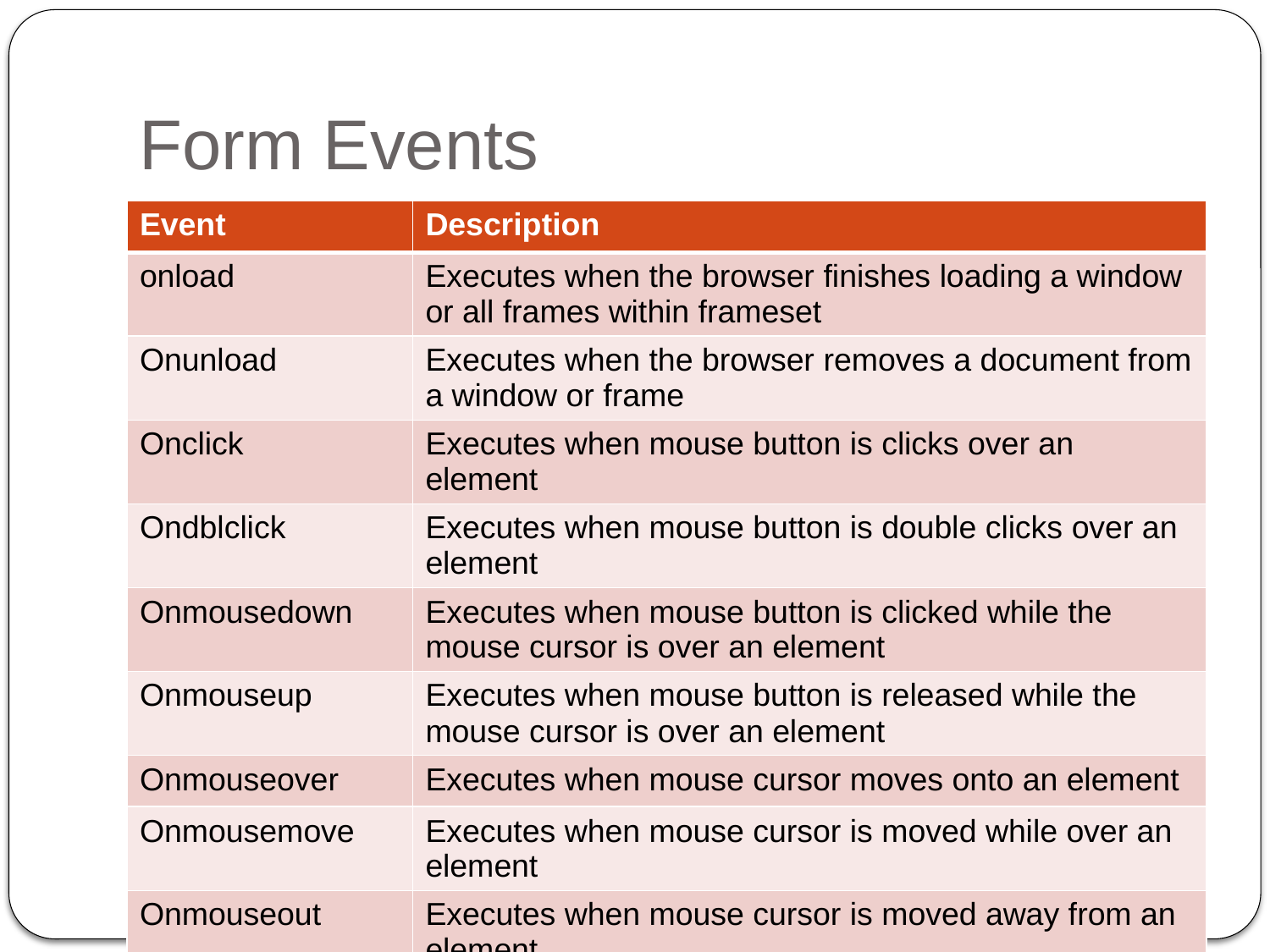

# Form Events
| Event | Description |
| --- | --- |
| onload | Executes when the browser finishes loading a window or all frames within frameset |
| Onunload | Executes when the browser removes a document from a window or frame |
| Onclick | Executes when mouse button is clicks over an element |
| Ondblclick | Executes when mouse button is double clicks over an element |
| Onmousedown | Executes when mouse button is clicked while the mouse cursor is over an element |
| Onmouseup | Executes when mouse button is released while the mouse cursor is over an element |
| Onmouseover | Executes when mouse cursor moves onto an element |
| Onmousemove | Executes when mouse cursor is moved while over an element |
| Onmouseout | Executes when mouse cursor is moved away from an element |